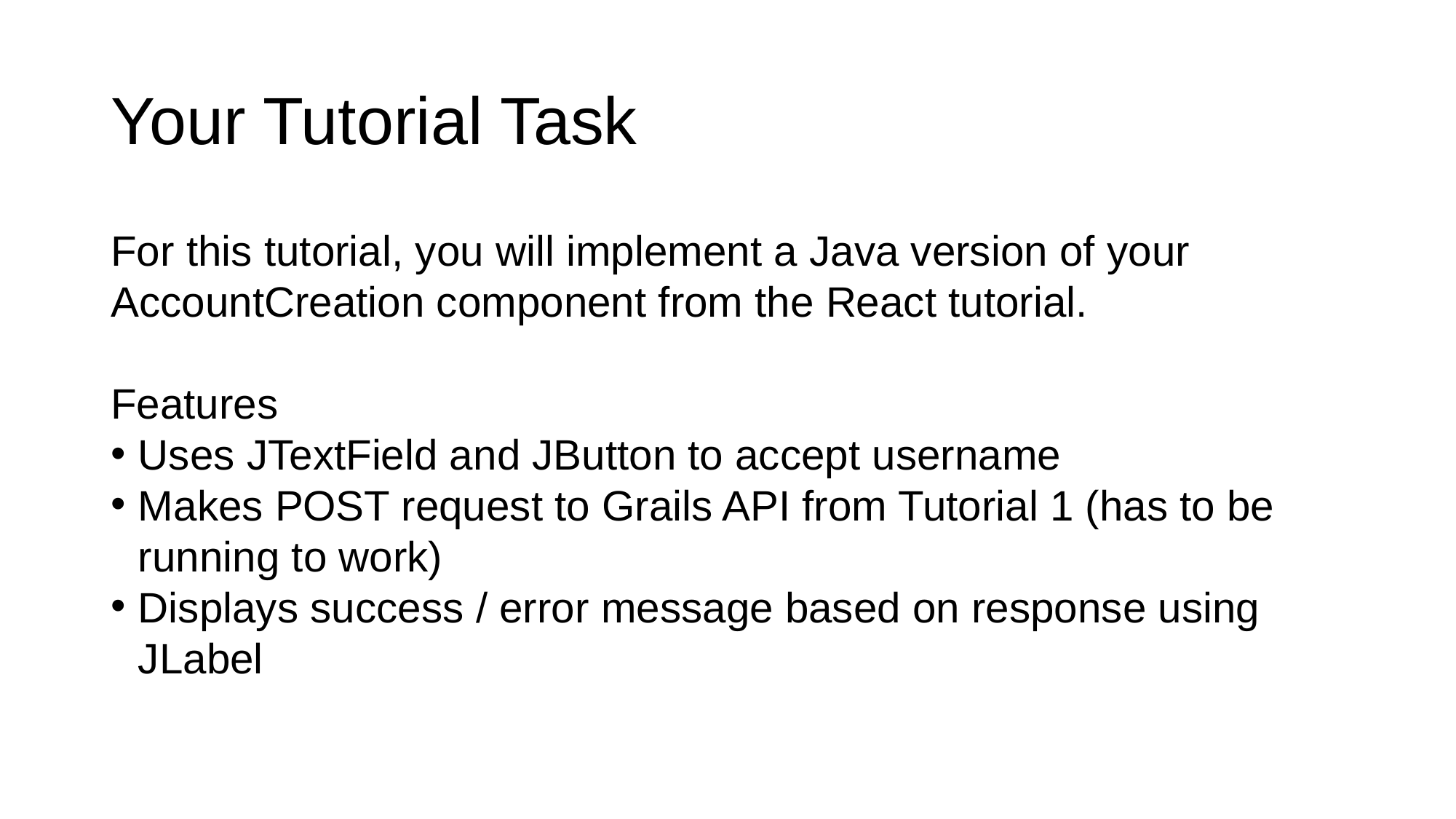

# Your Tutorial Task
For this tutorial, you will implement a Java version of your AccountCreation component from the React tutorial.

Features
Uses JTextField and JButton to accept username
Makes POST request to Grails API from Tutorial 1 (has to be running to work)
Displays success / error message based on response using JLabel